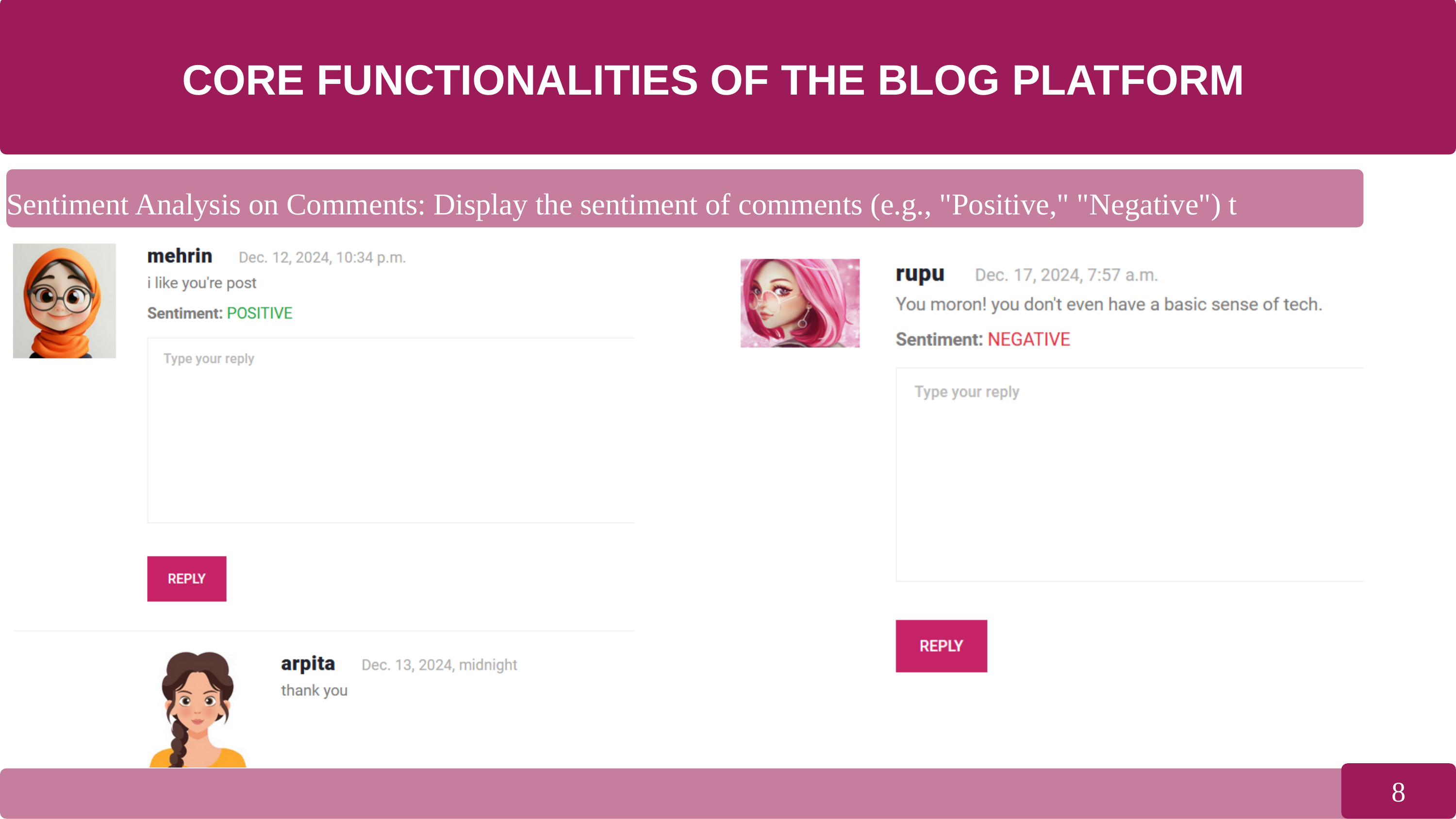

CORE FUNCTIONALITIES OF THE BLOG PLATFORM

Sentiment Analysis on Comments: Display the sentiment of comments (e.g., "Positive," "Negative") t

8